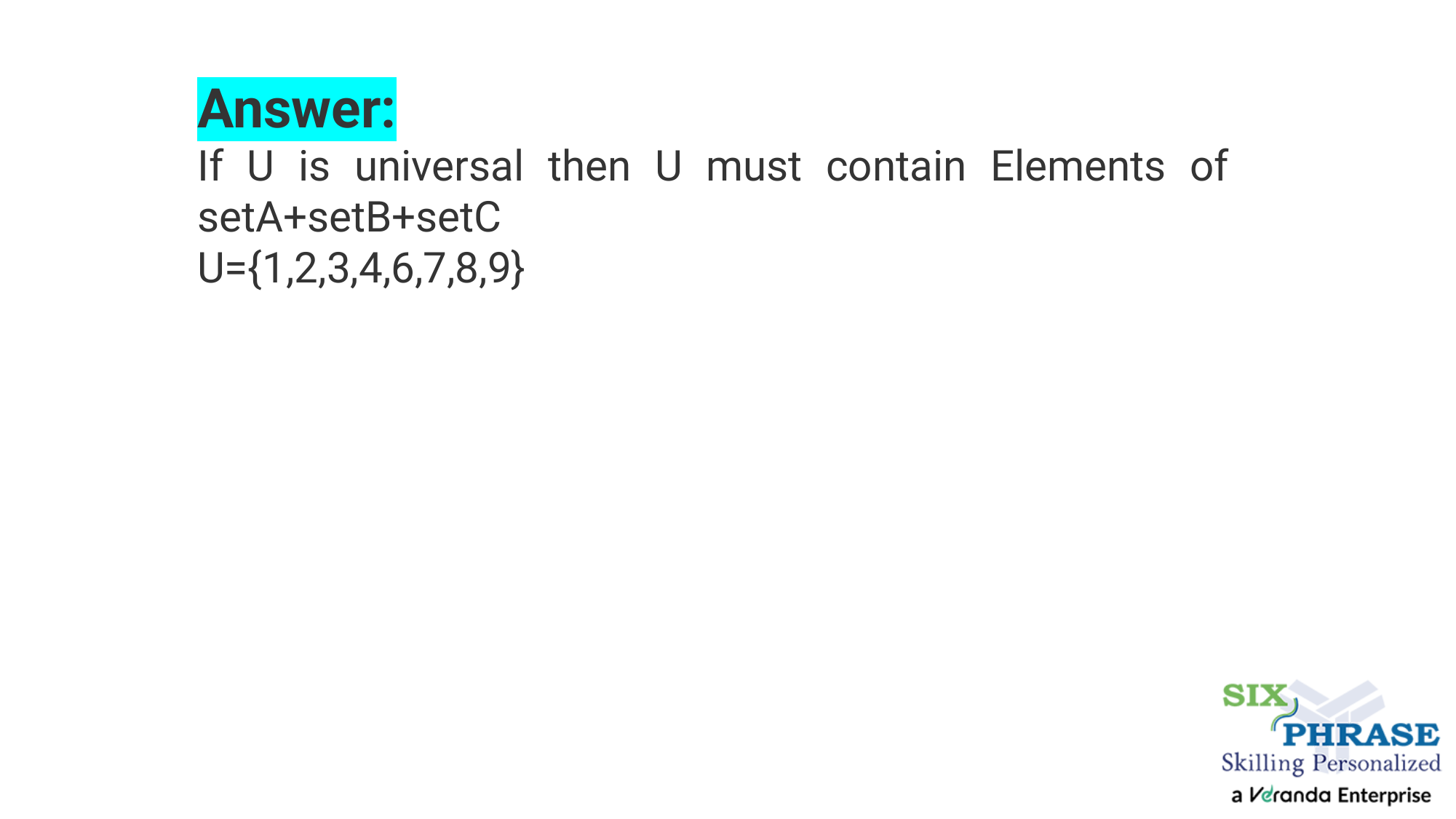

Answer:
If U is universal then U must contain Elements of setA+setB+setC
U={1,2,3,4,6,7,8,9}